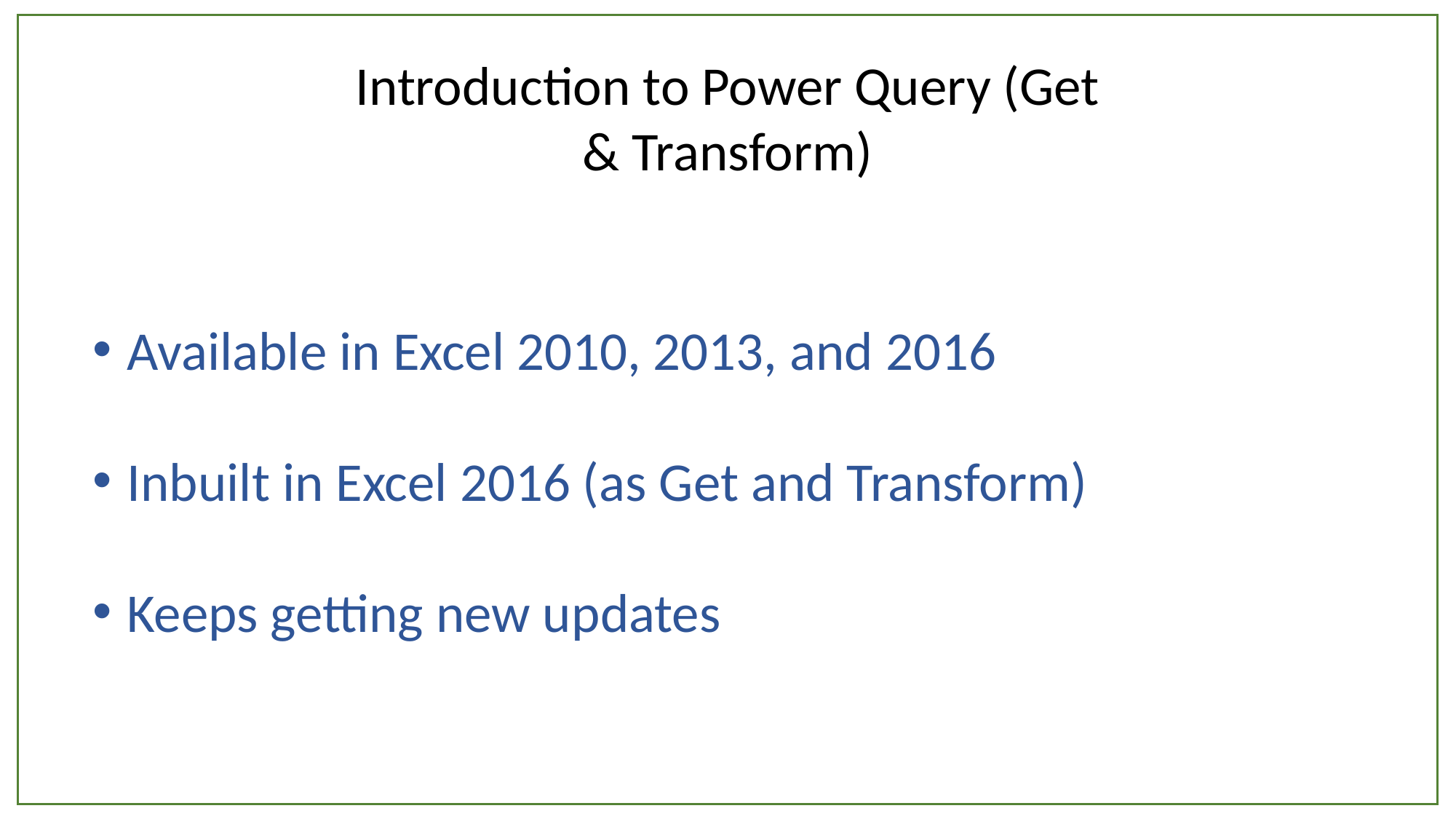

Introduction to Power Query (Get & Transform)
Available in Excel 2010, 2013, and 2016
Inbuilt in Excel 2016 (as Get and Transform)
Keeps getting new updates